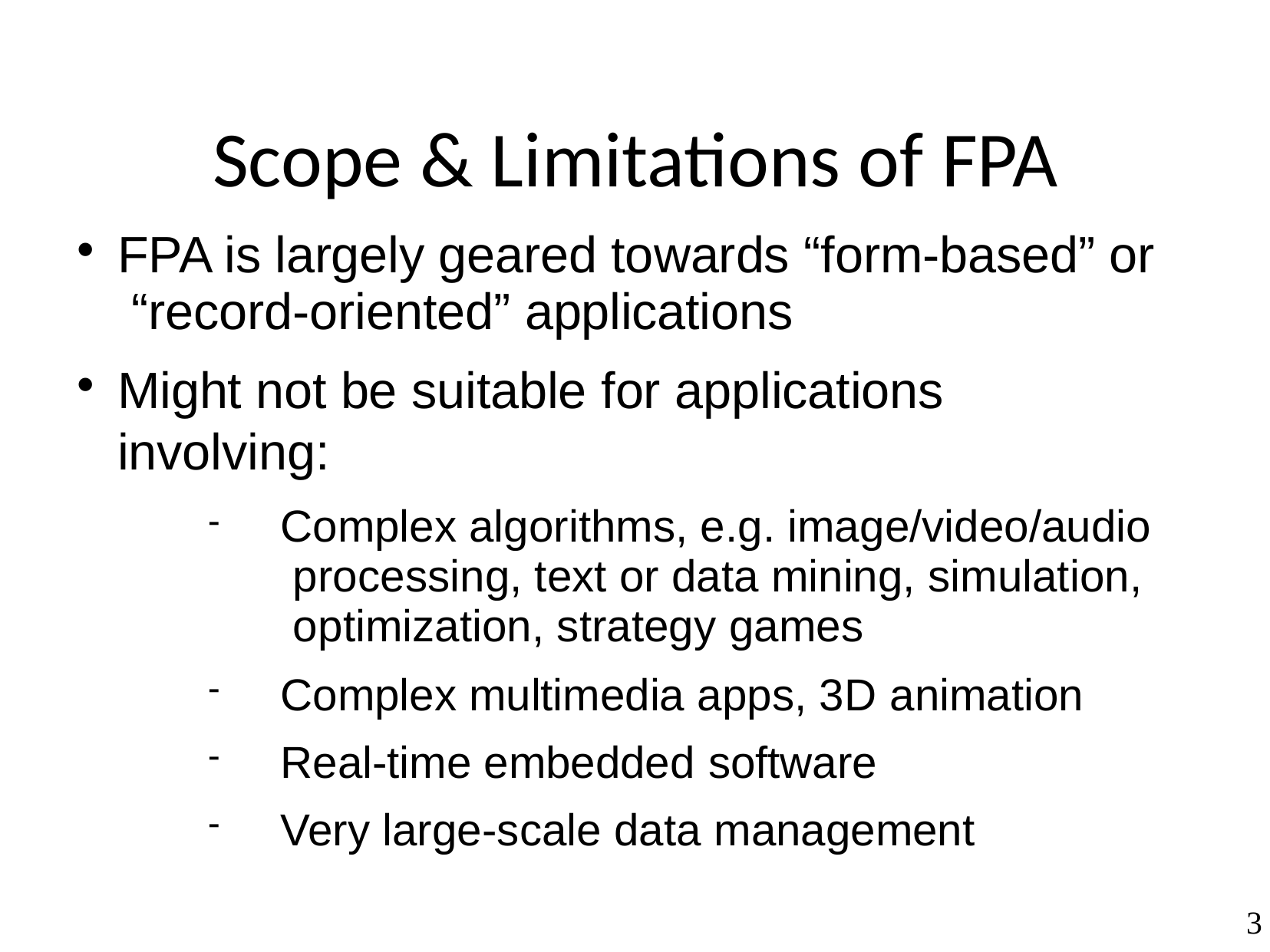

# Scope & Limitations of FPA
FPA is largely geared towards “form-based” or  “record-oriented” applications
Might not be suitable for applications involving:
Complex algorithms, e.g. image/video/audio  processing, text or data mining, simulation,  optimization, strategy games
Complex multimedia apps, 3D animation
Real-time embedded software
Very large-scale data management
3